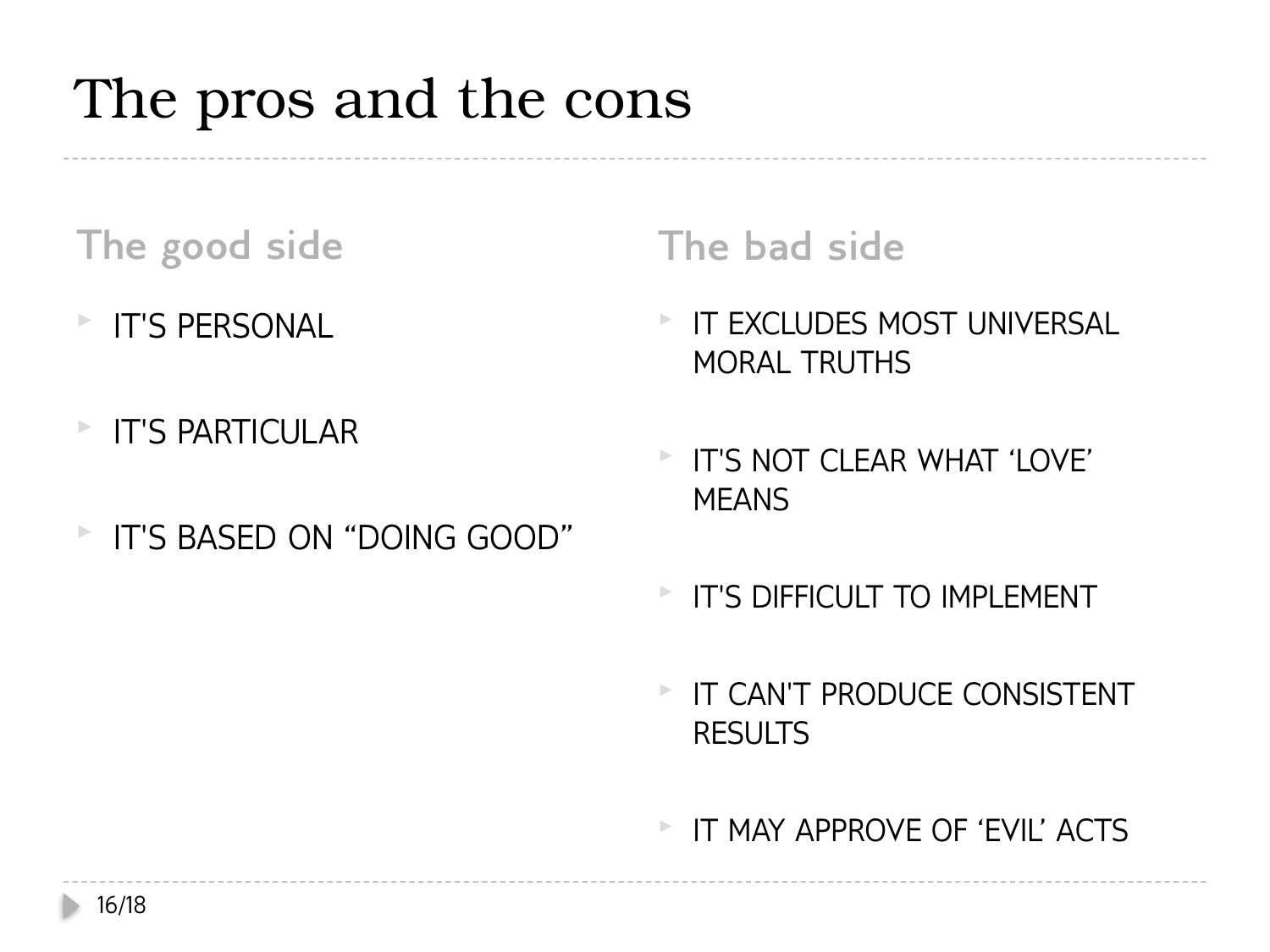

# The pros and the cons
The good side
The bad side
IT'S PERSONAL

IT'S PARTICULAR

IT'S BASED ON “DOING GOOD”

IT EXCLUDES MOST UNIVERSAL MORAL TRUTHS

IT'S NOT CLEAR WHAT ‘LOVE’ MEANS

IT'S DIFFICULT TO IMPLEMENT

IT CAN'T PRODUCE CONSISTENT RESULTS

IT MAY APPROVE OF ‘EVIL’ ACTS

16/18